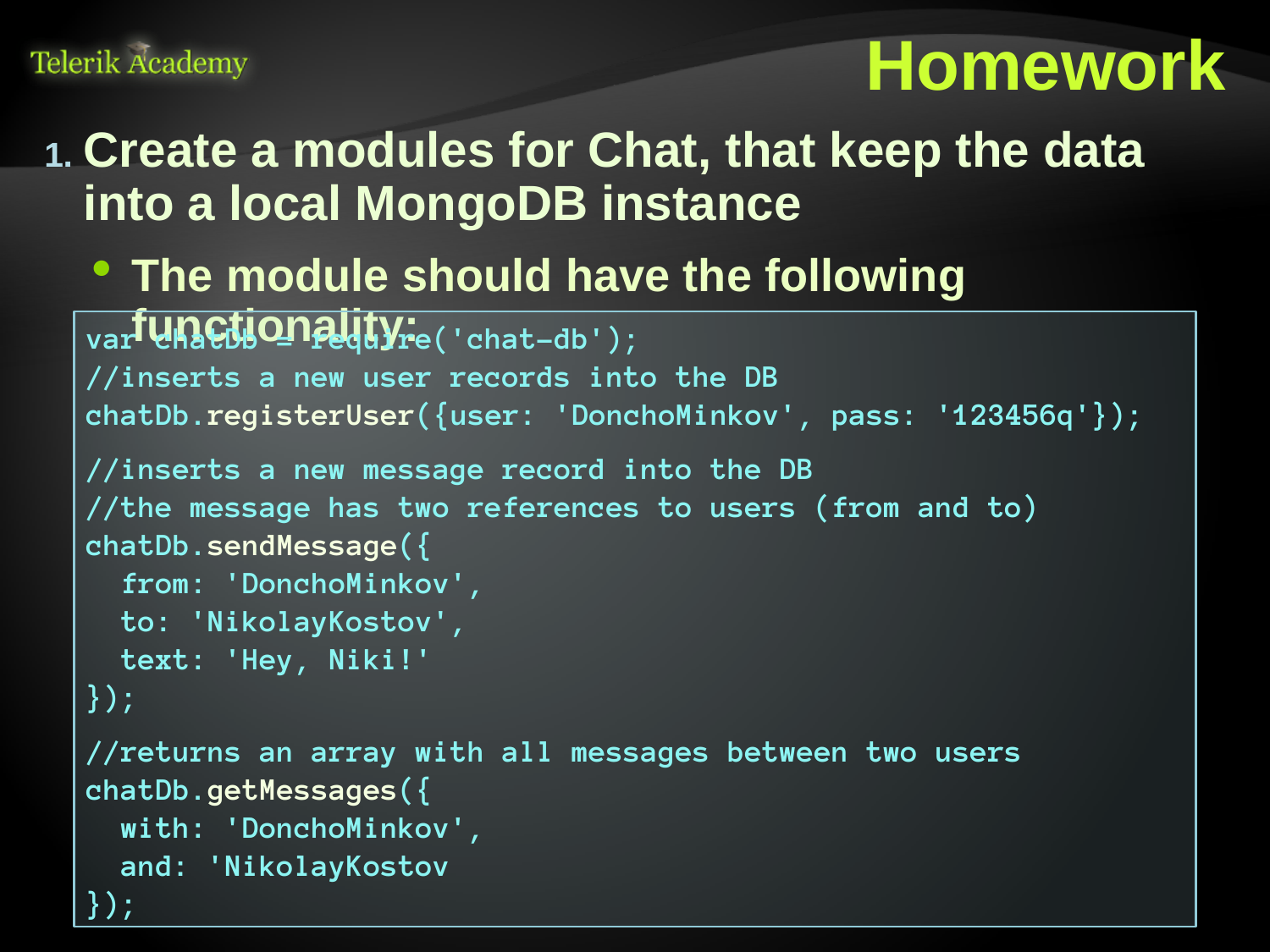

# Homework
Create a modules for Chat, that keep the data into a local MongoDB instance
The module should have the following functionality:
var chatDb = require('chat-db');
//inserts a new user records into the DB
chatDb.registerUser({user: 'DonchoMinkov', pass: '123456q'});
//inserts a new message record into the DB
//the message has two references to users (from and to)
chatDb.sendMessage({
  from: 'DonchoMinkov',
  to: 'NikolayKostov',
  text: 'Hey, Niki!'
});
//returns an array with all messages between two users
chatDb.getMessages({
  with: 'DonchoMinkov',
  and: 'NikolayKostov
});